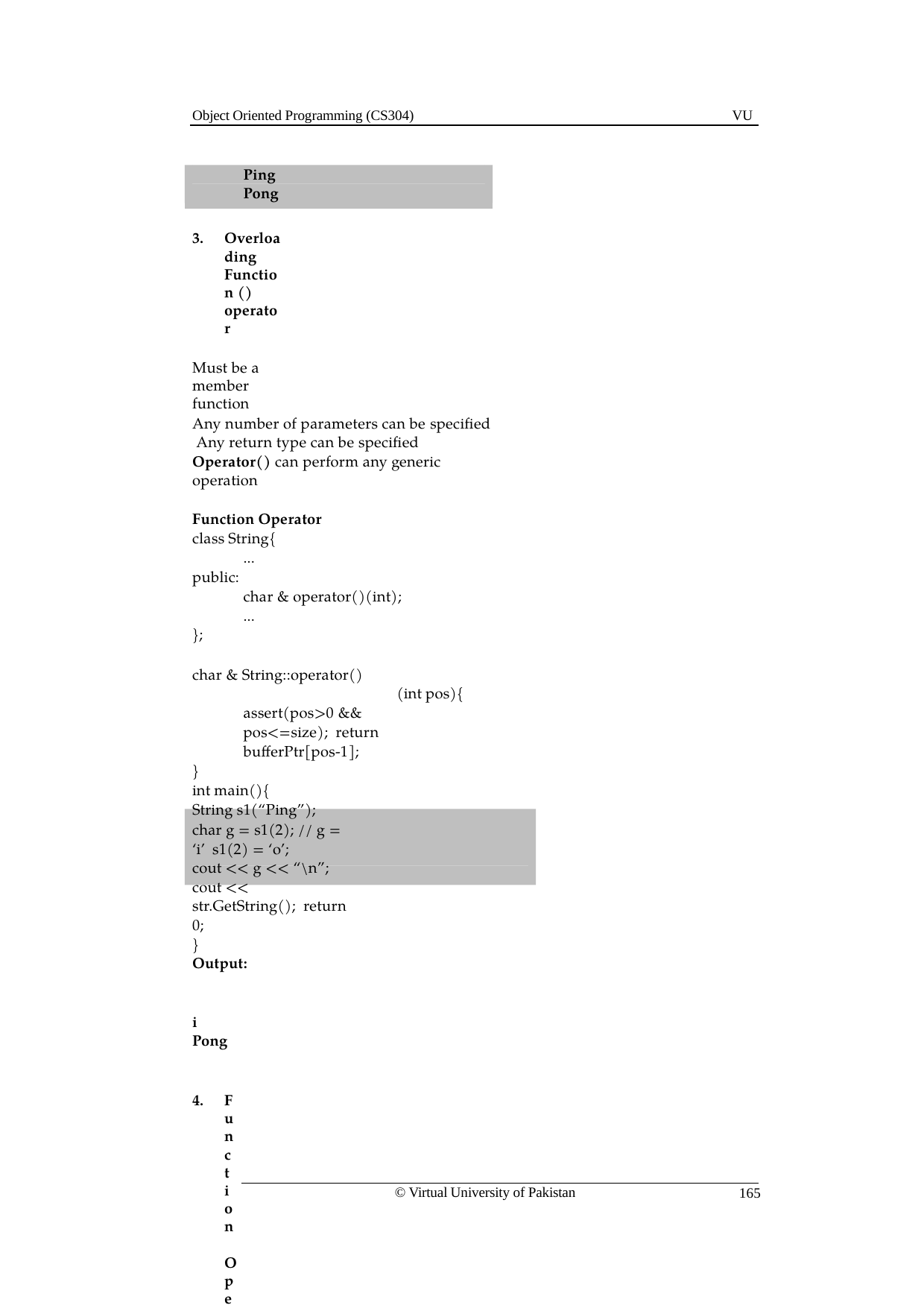

Object Oriented Programming (CS304)
VU

Ping  Pong

Overloading Function () operator

Must be a member function
Any number of parameters can be specified  Any return type can be specified
Operator() can perform any generic operation

Function Operator
class String{
...
public:
char & operator()(int);
...
};

char & String::operator()
(int pos){
assert(pos>0 && pos<=size);  return bufferPtr[pos-1];
}
int main(){
String s1(“Ping”);
char g = s1(2); // g = ‘i’  s1(2) = ‘o’;
cout << g << “\n”;
cout << str.GetString();  return 0;
}
Output:

i  Pong

Function Operator performing Sub String operation,

class String{
...
public:
String operator()(int, int);
...
};

String String::operator()(int index,	int subLength){  assert(index>0 && index+subLength-1<=size);  char * ptr = new char[subLength+1];

© Virtual University of Pakistan

165